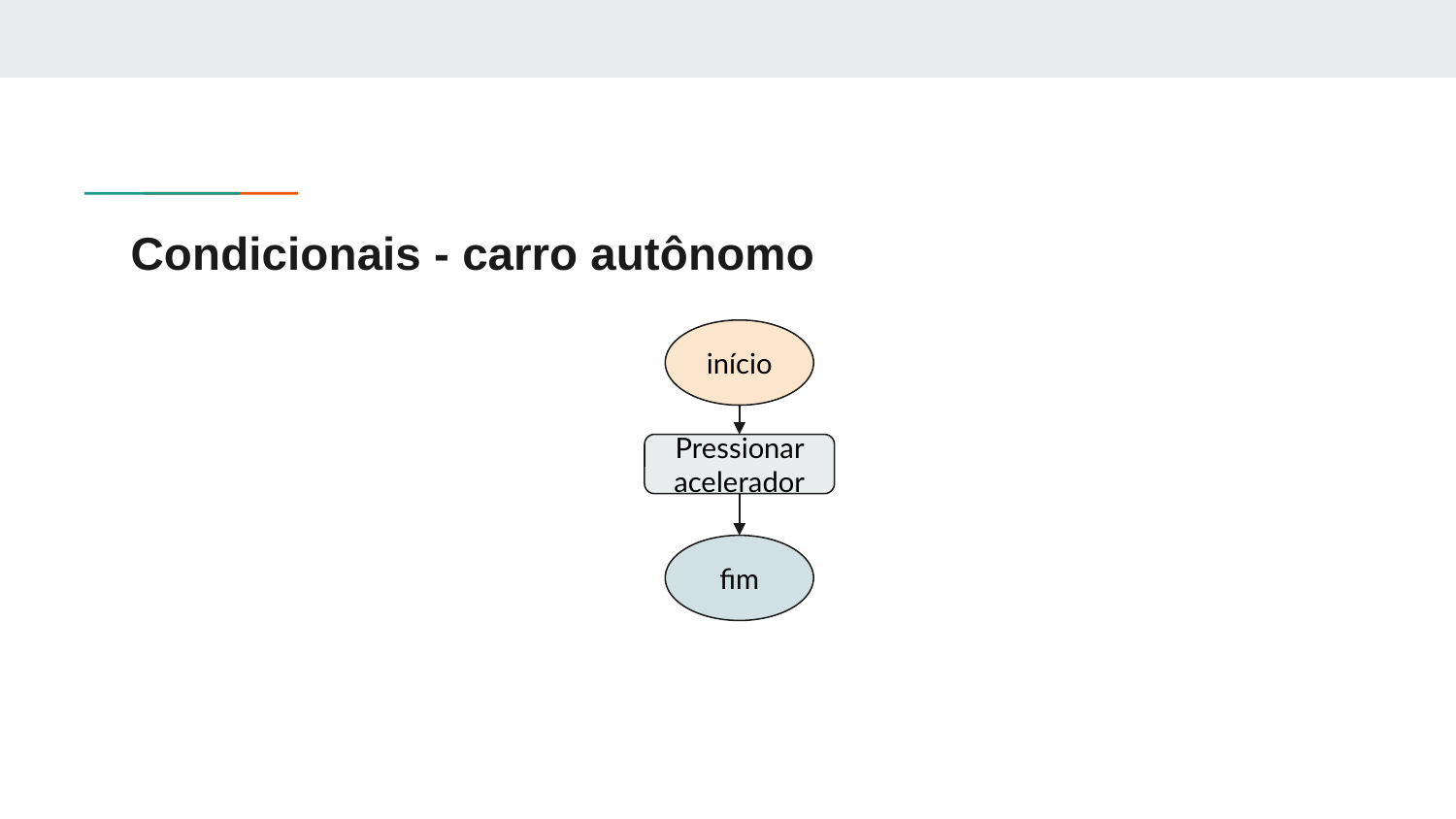

# Condicionais - carro autônomo
início
Pressionar acelerador
fim